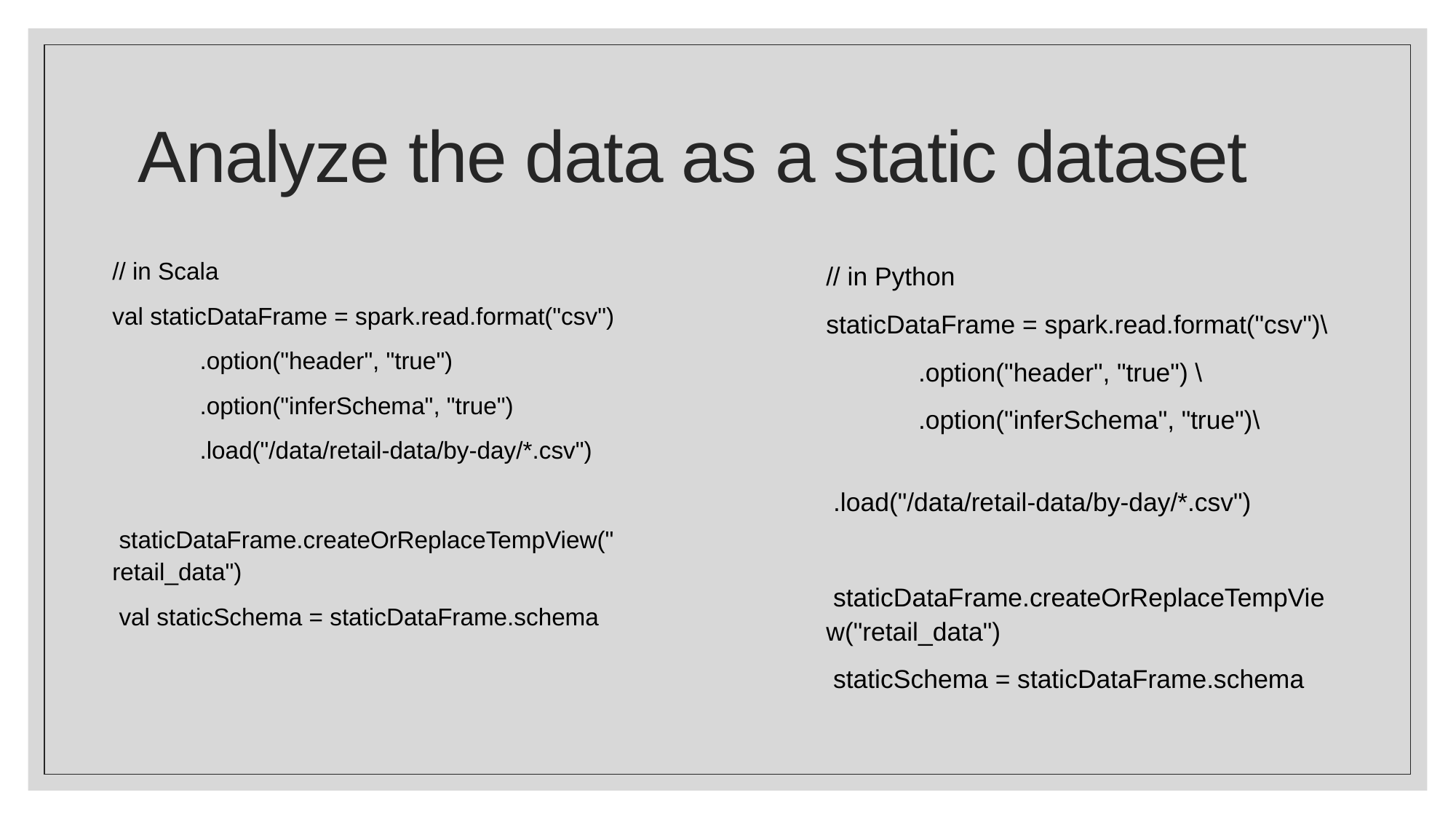

# Analyze the data as a static dataset
// in Scala
val staticDataFrame = spark.read.format("csv")
             .option("header", "true")
             .option("inferSchema", "true")
             .load("/data/retail-data/by-day/*.csv")

 staticDataFrame.createOrReplaceTempView("retail_data")
 val staticSchema = staticDataFrame.schema
// in Python
staticDataFrame = spark.read.format("csv")\
             .option("header", "true") \
             .option("inferSchema", "true")\
             .load("/data/retail-data/by-day/*.csv")

 staticDataFrame.createOrReplaceTempView("retail_data")
 staticSchema = staticDataFrame.schema